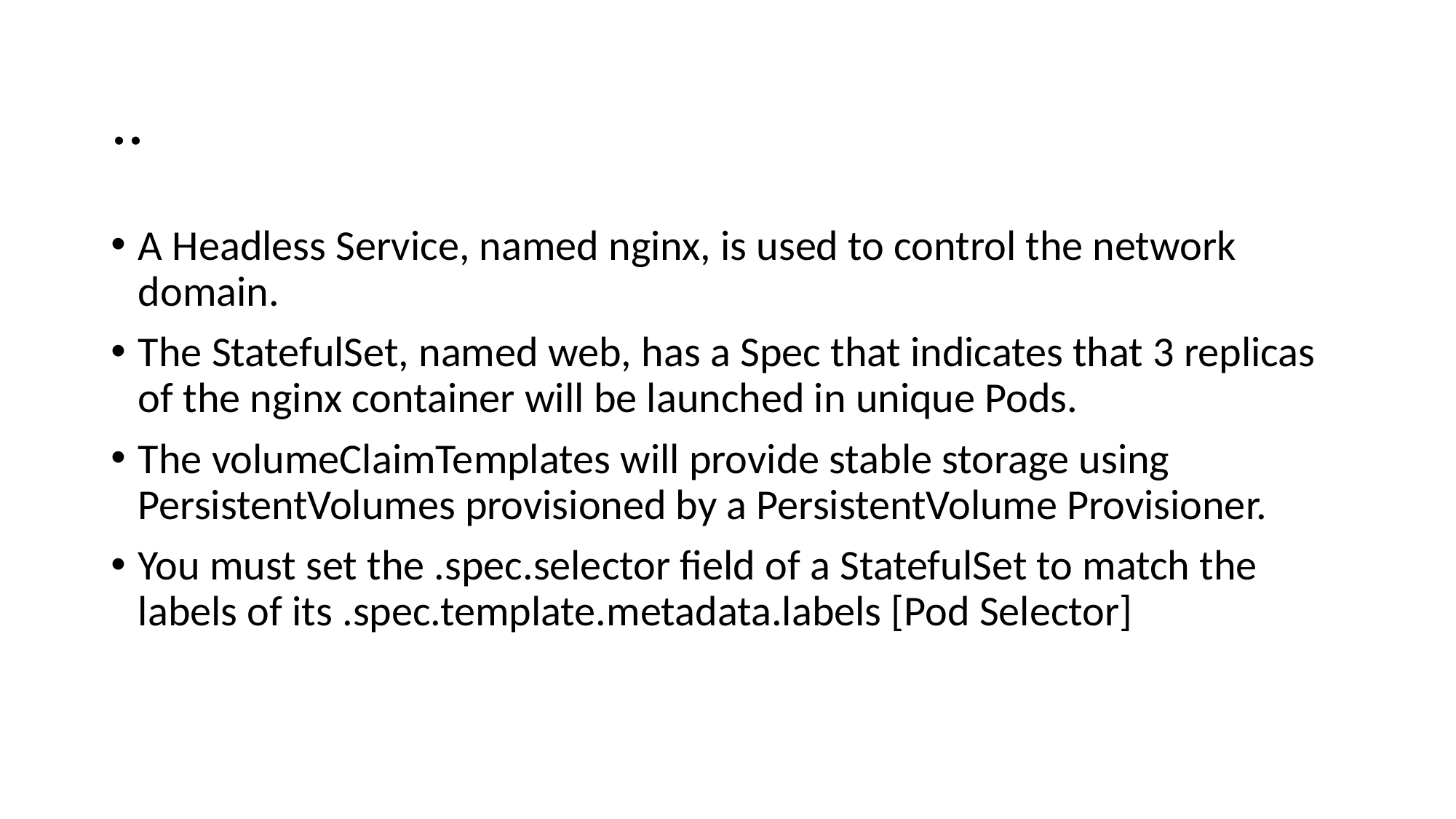

# ..
A Headless Service, named nginx, is used to control the network domain.
The StatefulSet, named web, has a Spec that indicates that 3 replicas of the nginx container will be launched in unique Pods.
The volumeClaimTemplates will provide stable storage using PersistentVolumes provisioned by a PersistentVolume Provisioner.
You must set the .spec.selector field of a StatefulSet to match the labels of its .spec.template.metadata.labels [Pod Selector]